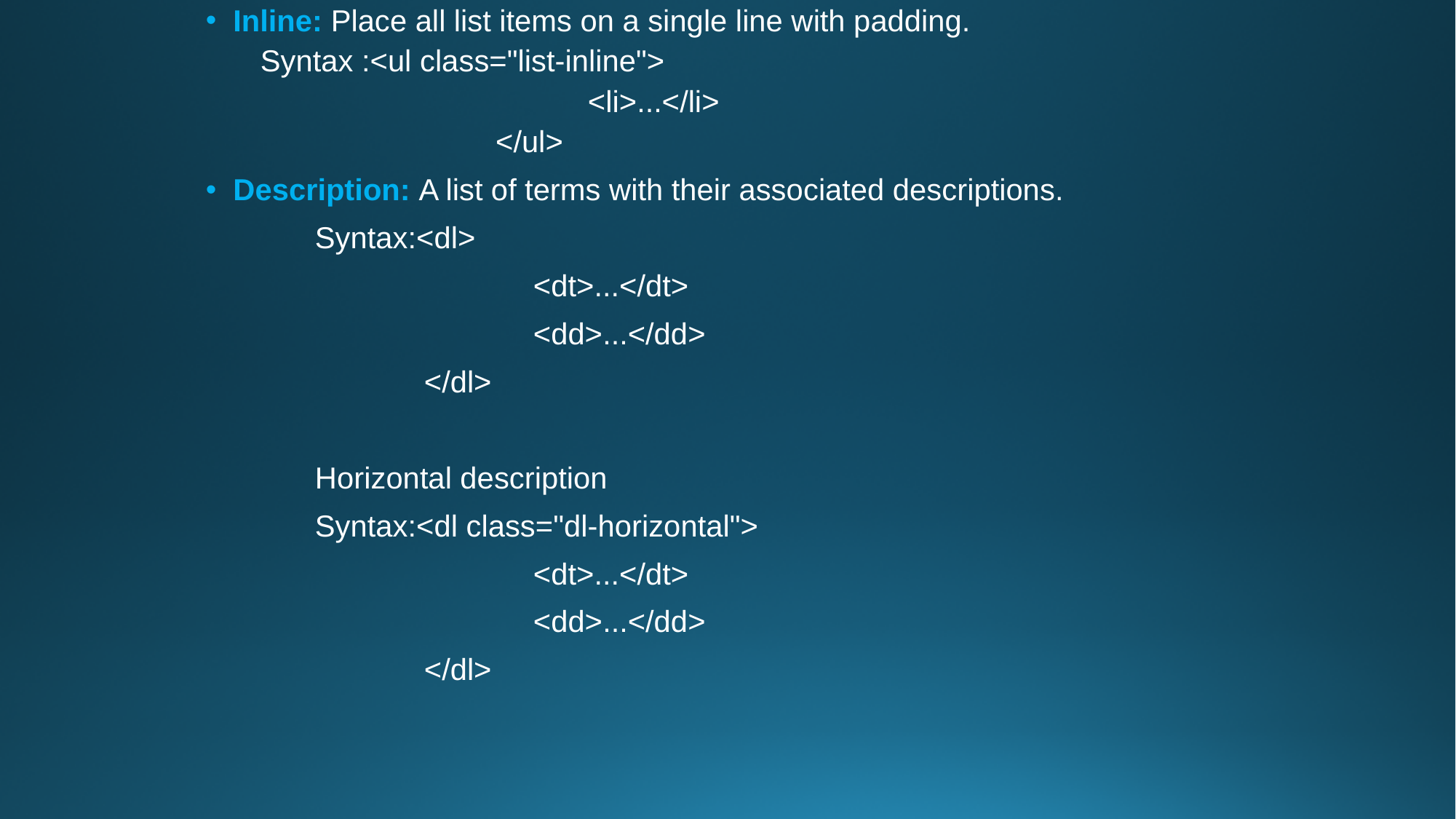

Inline: Place all list items on a single line with padding.
Syntax :<ul class="list-inline">
			<li>...</li>
		  </ul>
Description: A list of terms with their associated descriptions.
	Syntax:<dl>
			<dt>...</dt>
			<dd>...</dd>
		</dl>

	Horizontal description
	Syntax:<dl class="dl-horizontal">
		      	<dt>...</dt>
			<dd>...</dd>
		</dl>